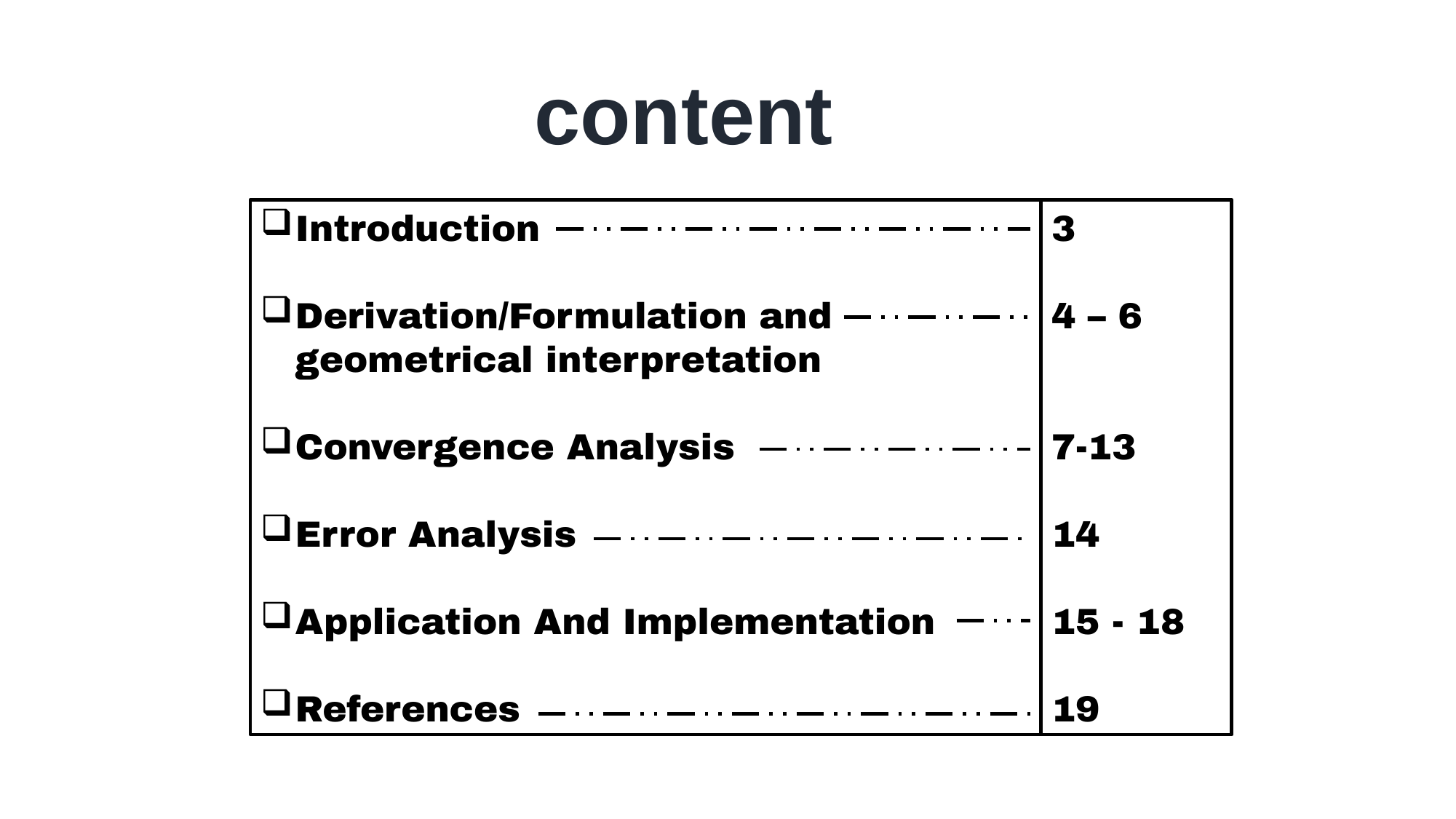

content
Introduction

Derivation/Formulation and geometrical interpretation

Convergence Analysis

Error Analysis

Application And Implementation

References
3

4 – 6

7-13

14

15 - 18

19